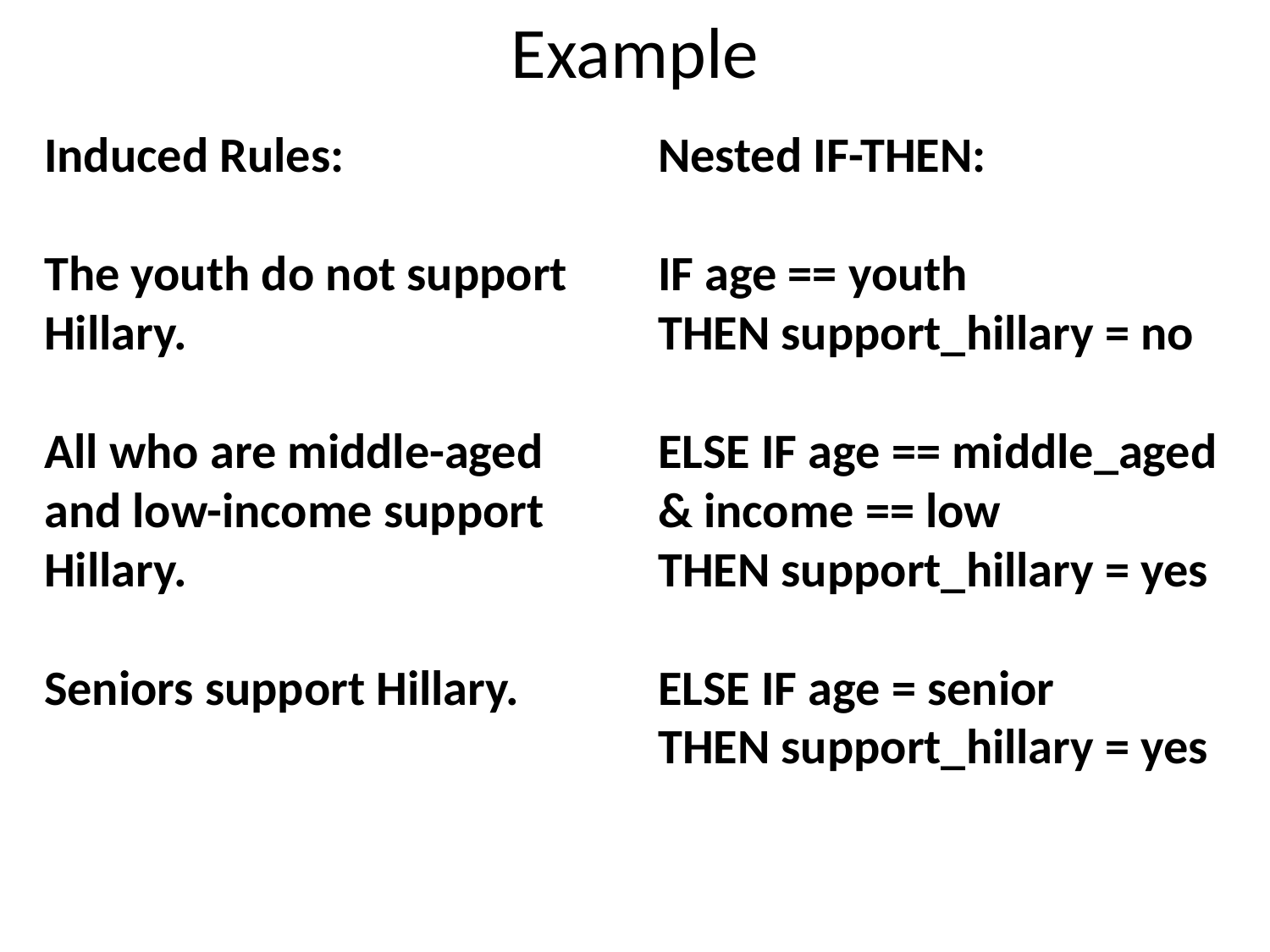

# Example
Induced Rules:

The youth do not support Hillary.

All who are middle-aged and low-income support Hillary.

Seniors support Hillary.

Nested IF-THEN:

IF age == youth
THEN support_hillary = no

ELSE IF age == middle_aged & income == low
THEN support_hillary = yes

ELSE IF age = senior
THEN support_hillary = yes